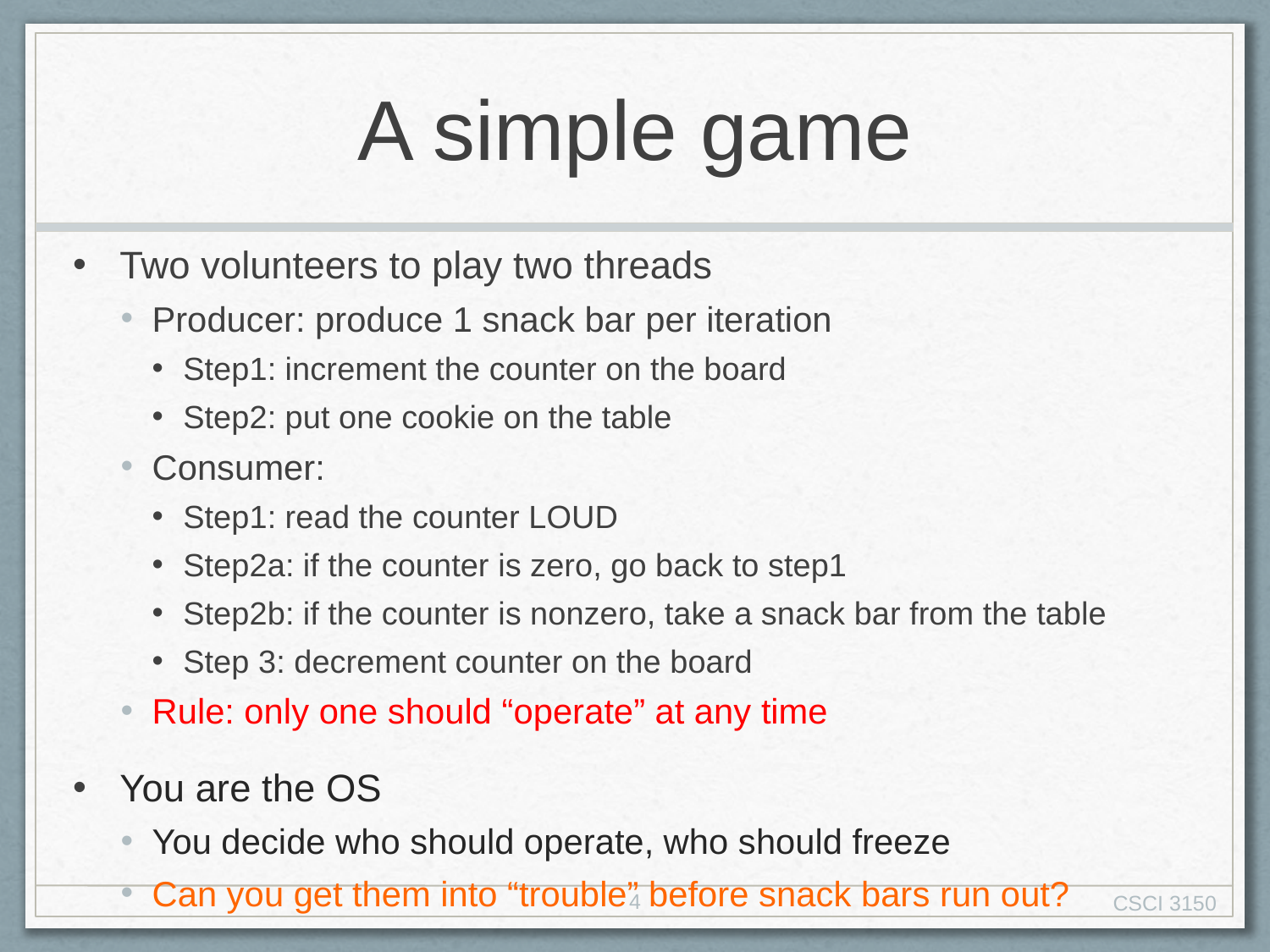

# A simple game
Two volunteers to play two threads
Producer: produce 1 snack bar per iteration
Step1: increment the counter on the board
Step2: put one cookie on the table
Consumer:
Step1: read the counter LOUD
Step2a: if the counter is zero, go back to step1
Step2b: if the counter is nonzero, take a snack bar from the table
Step 3: decrement counter on the board
Rule: only one should “operate” at any time
You are the OS
You decide who should operate, who should freeze
Can you get them into “trouble” before snack bars run out?
4
CSCI 3150